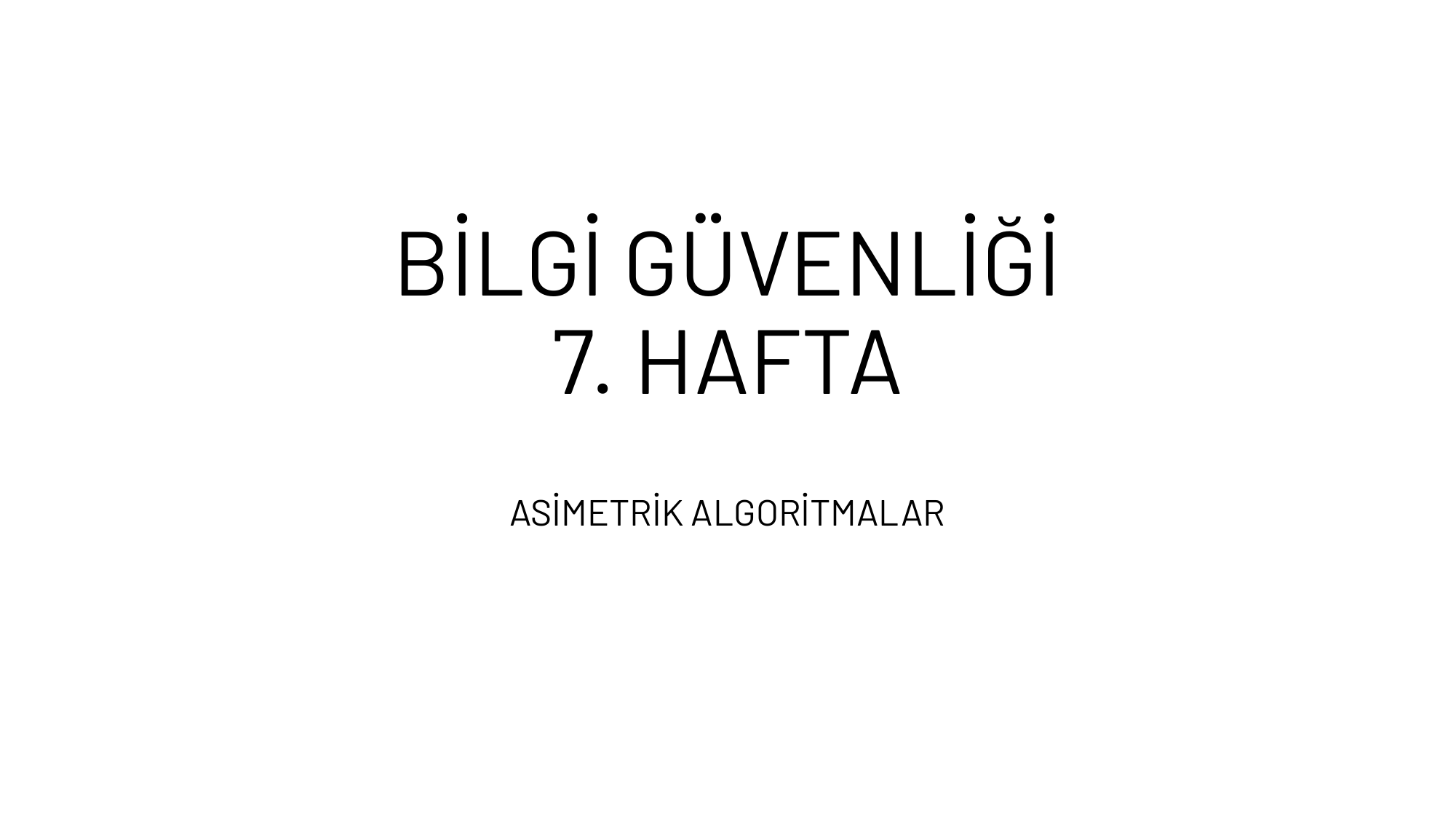

# BİLGİ GÜVENLİĞİ 7. HAFTA

ASİMETRİK ALGORİTMALAR